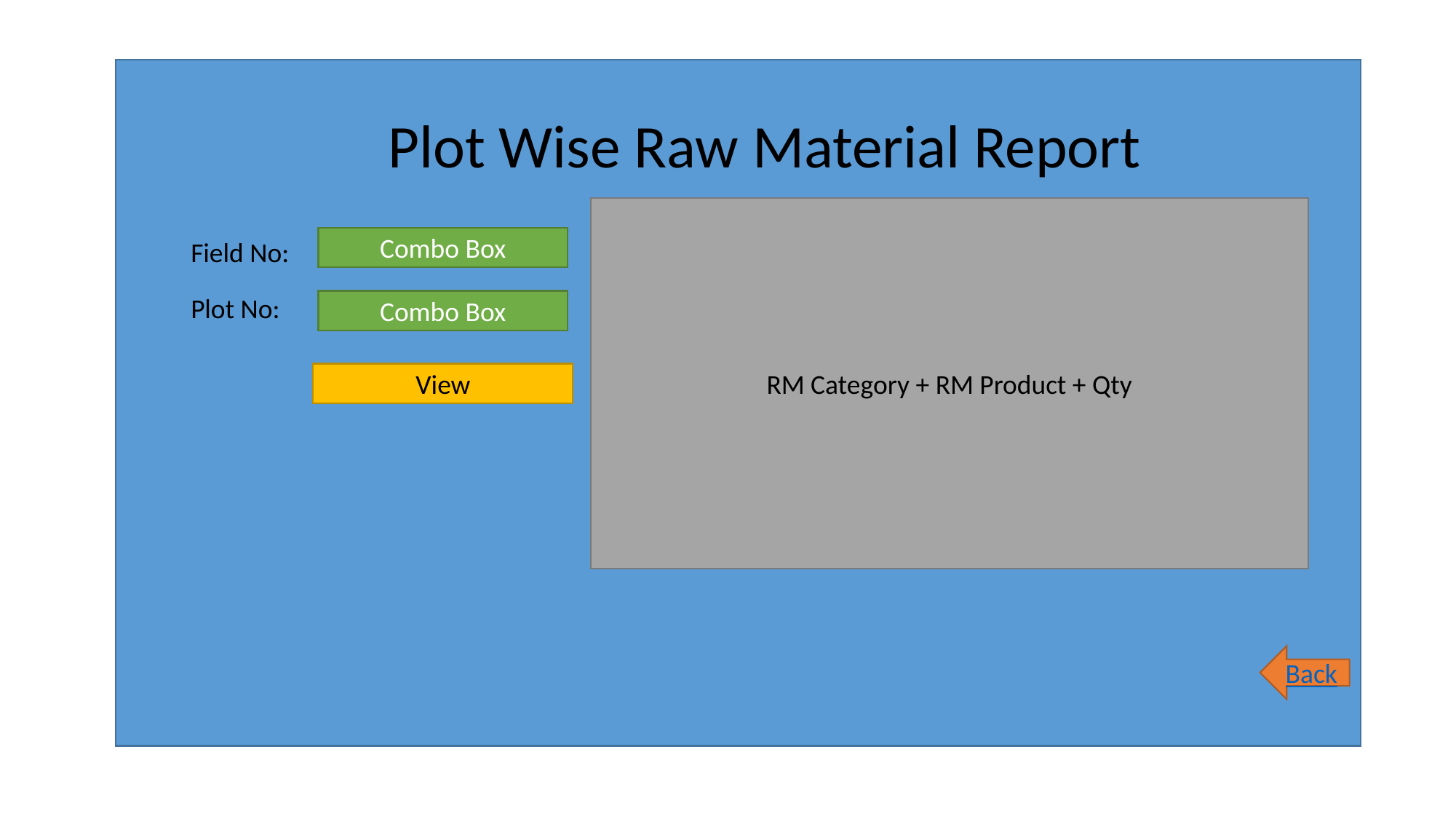

Plot Wise Raw Material Report
RM Category + RM Product + Qty
Combo Box
Field No:
Plot No:
Combo Box
View
Back